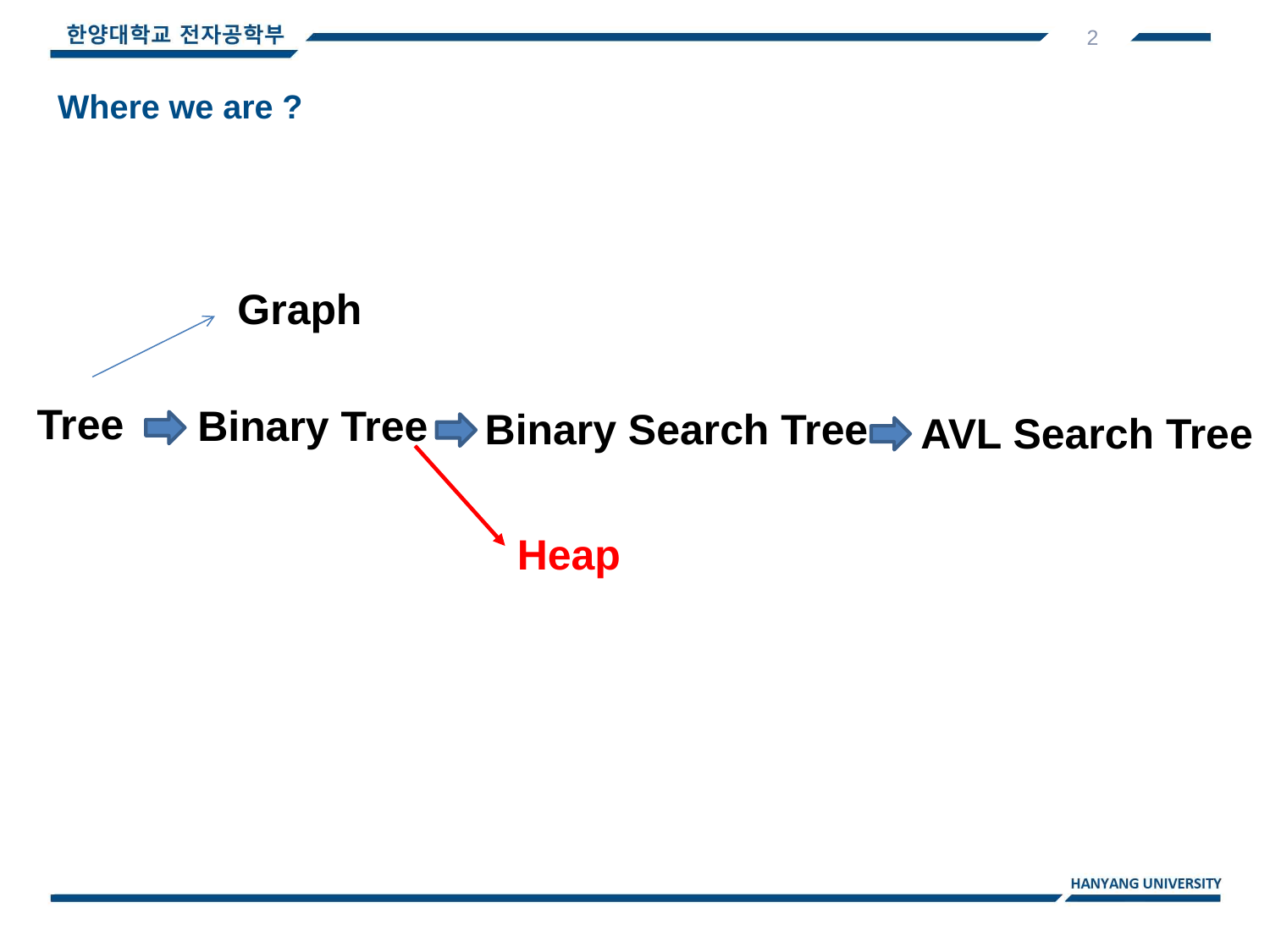

2
Where we are ?
Graph
Tree
Binary Tree
Binary Search Tree
AVL Search Tree

Heap